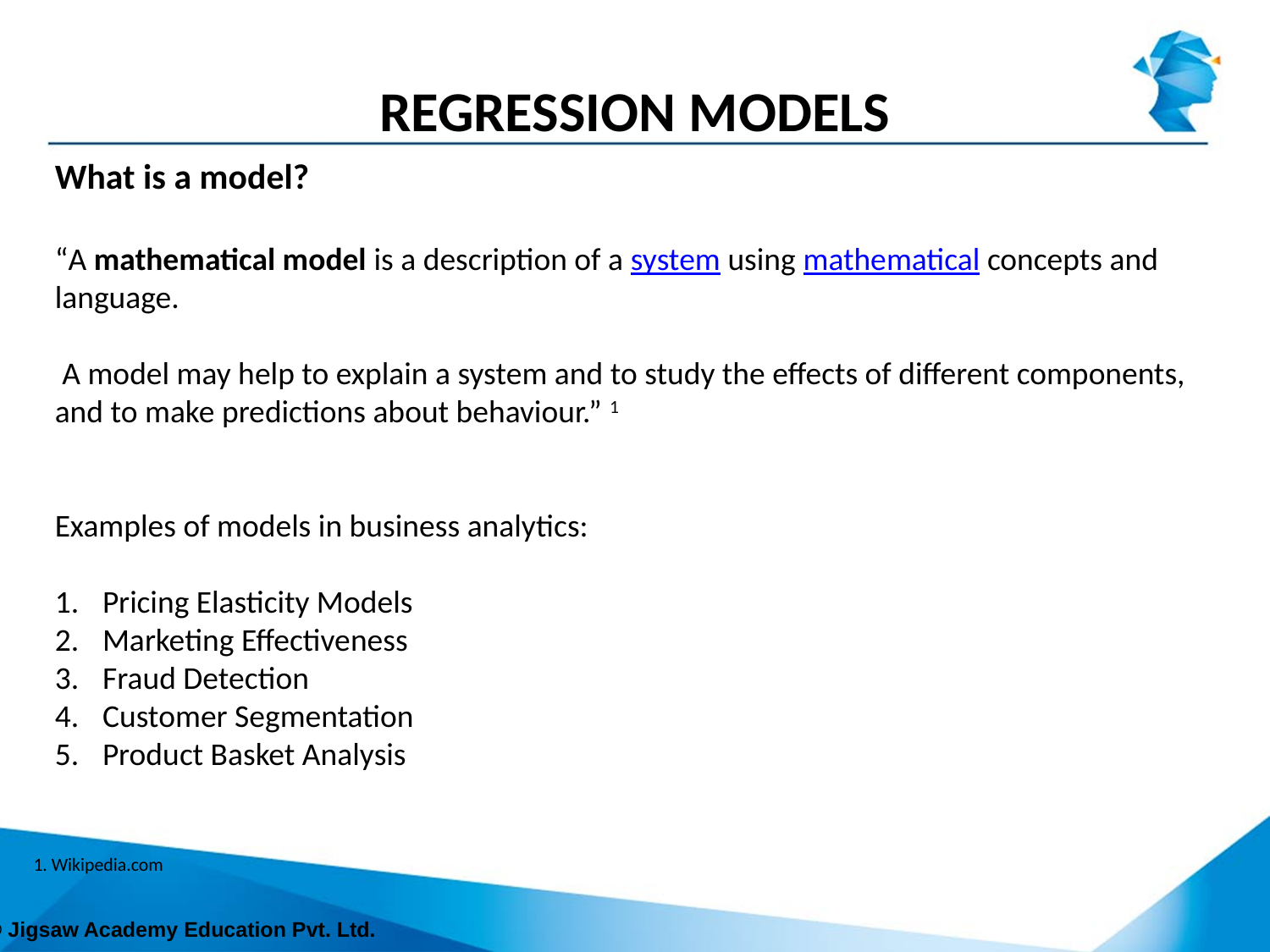

# Regression models
What is a model?

“A mathematical model is a description of a system using mathematical concepts and language.

 A model may help to explain a system and to study the effects of different components, and to make predictions about behaviour.” 1

Examples of models in business analytics:

Pricing Elasticity Models
Marketing Effectiveness
Fraud Detection
Customer Segmentation
Product Basket Analysis

1. Wikipedia.com